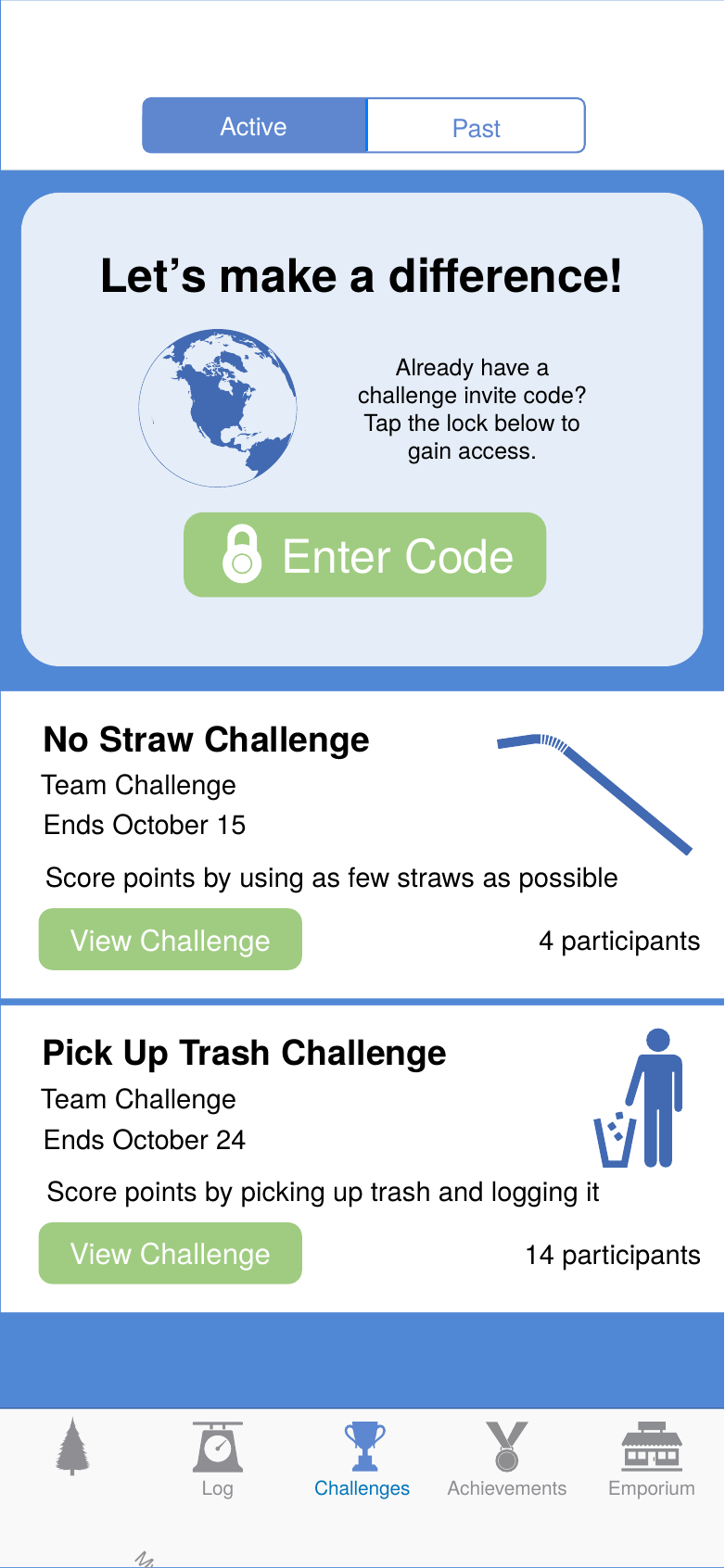

Active

Past

Let’s make a difference!

Already have a challenge invite code? Tap the lock below to gain access.

Enter Code

No Straw Challenge
Team Challenge
Ends October 15
Score points by using as few straws as possible

View Challenge
4 participants

Pick Up Trash Challenge

Team Challenge
Ends October 24
Score points by picking up trash and logging it

View Challenge
14 participants

My Forest

Emporium

Challenges

Achievements

Log